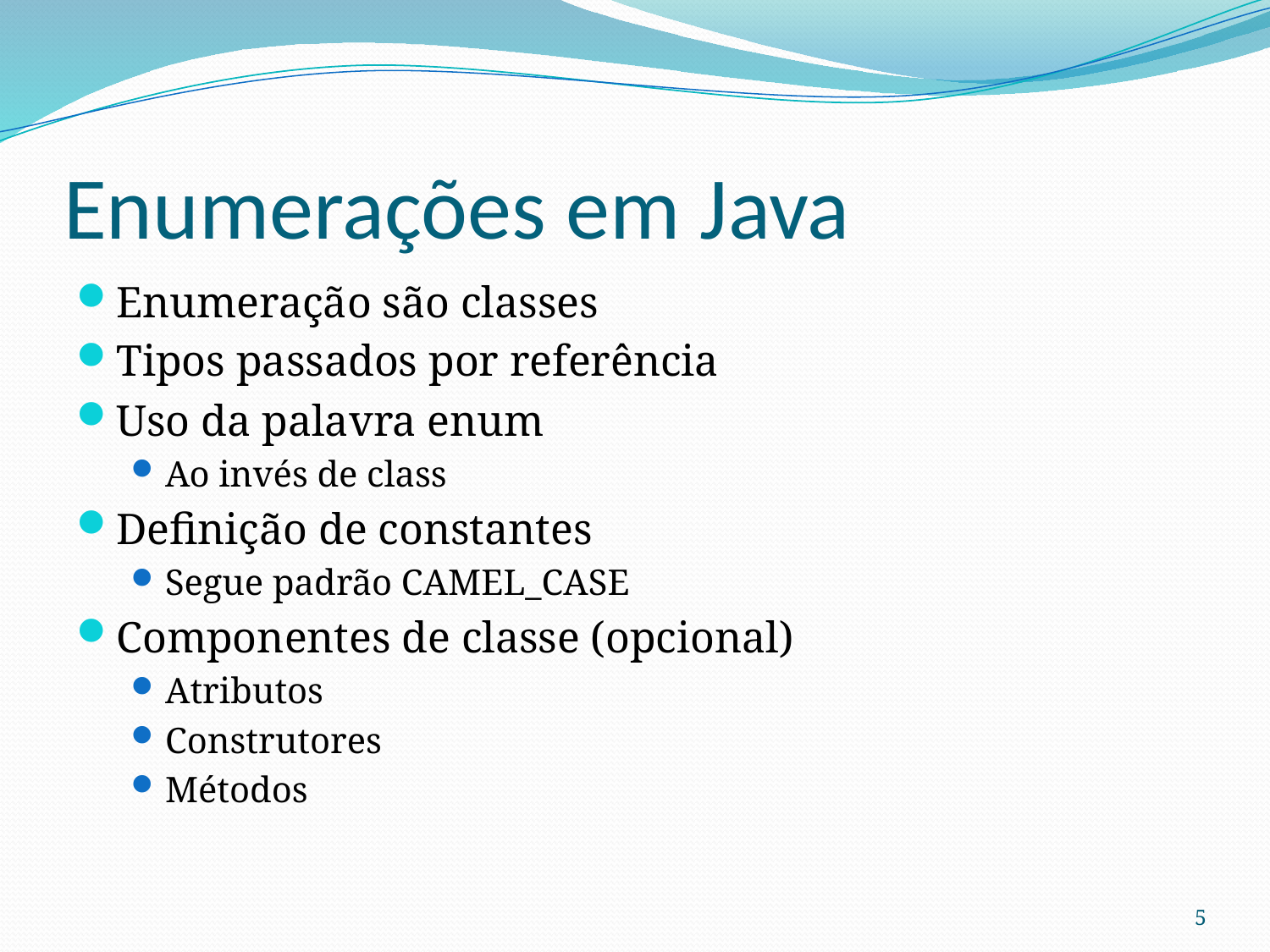

# Enumerações em Java
Enumeração são classes
Tipos passados por referência
Uso da palavra enum
Ao invés de class
Definição de constantes
Segue padrão CAMEL_CASE
Componentes de classe (opcional)
Atributos
Construtores
Métodos
5